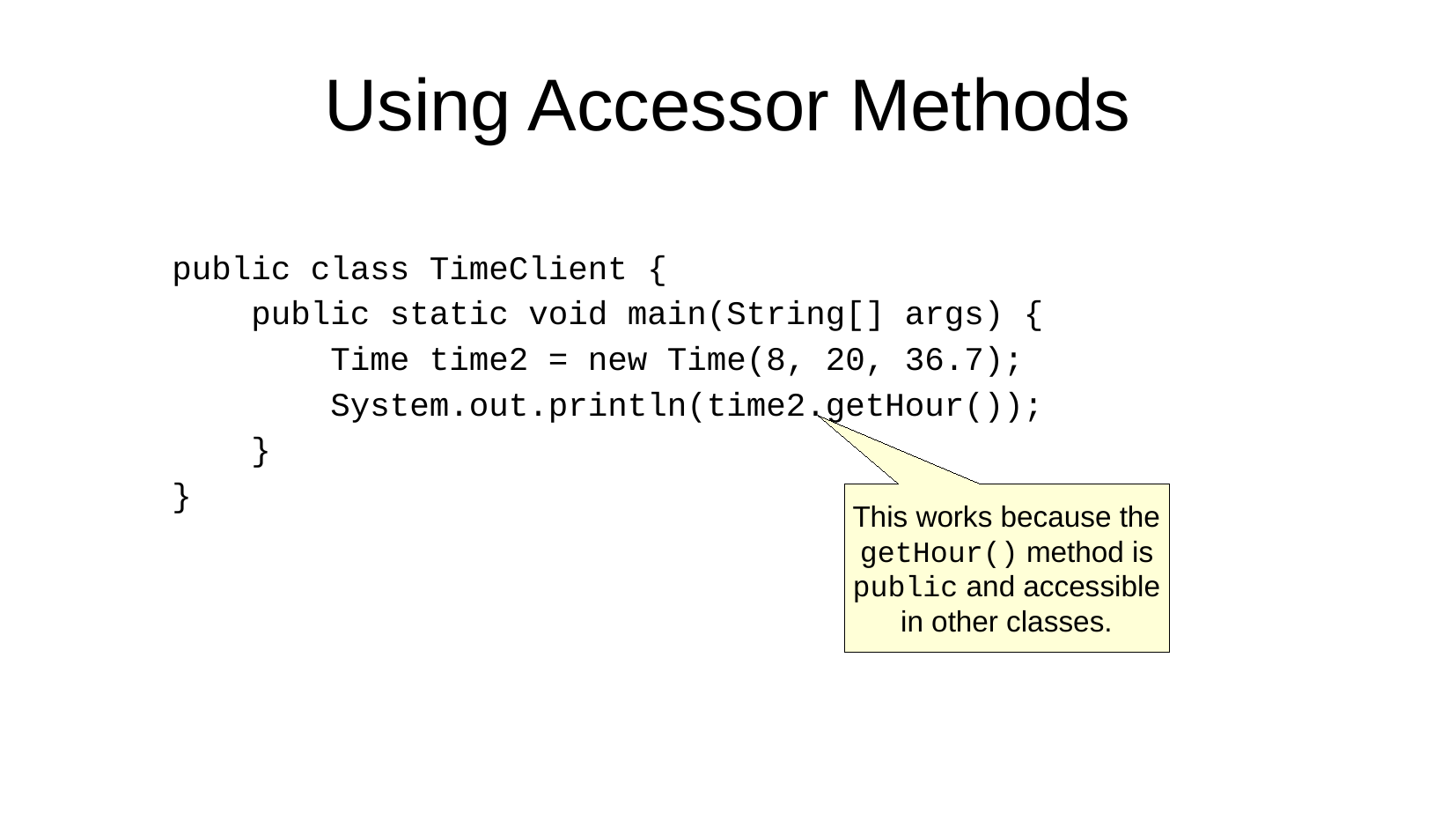

Using Accessor Methods
public class TimeClient {
    public static void main(String[] args) {
        Time time2 = new Time(8, 20, 36.7);
        System.out.println(time2.getHour());
    }
}
This works because the
getHour() method is
public and accessible
in other classes.